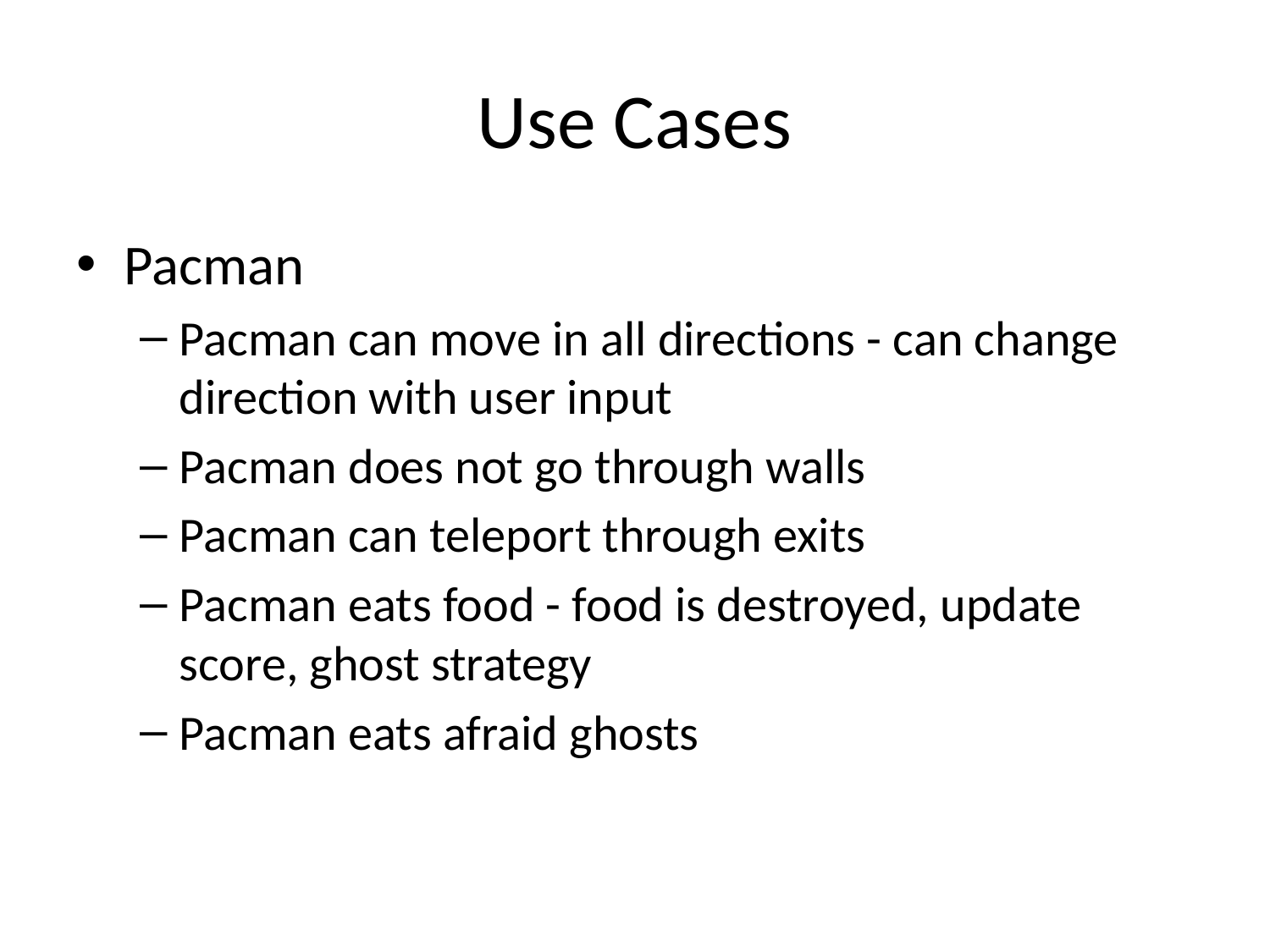

# Use Cases
Pacman
Pacman can move in all directions - can change direction with user input
Pacman does not go through walls
Pacman can teleport through exits
Pacman eats food - food is destroyed, update score, ghost strategy
Pacman eats afraid ghosts